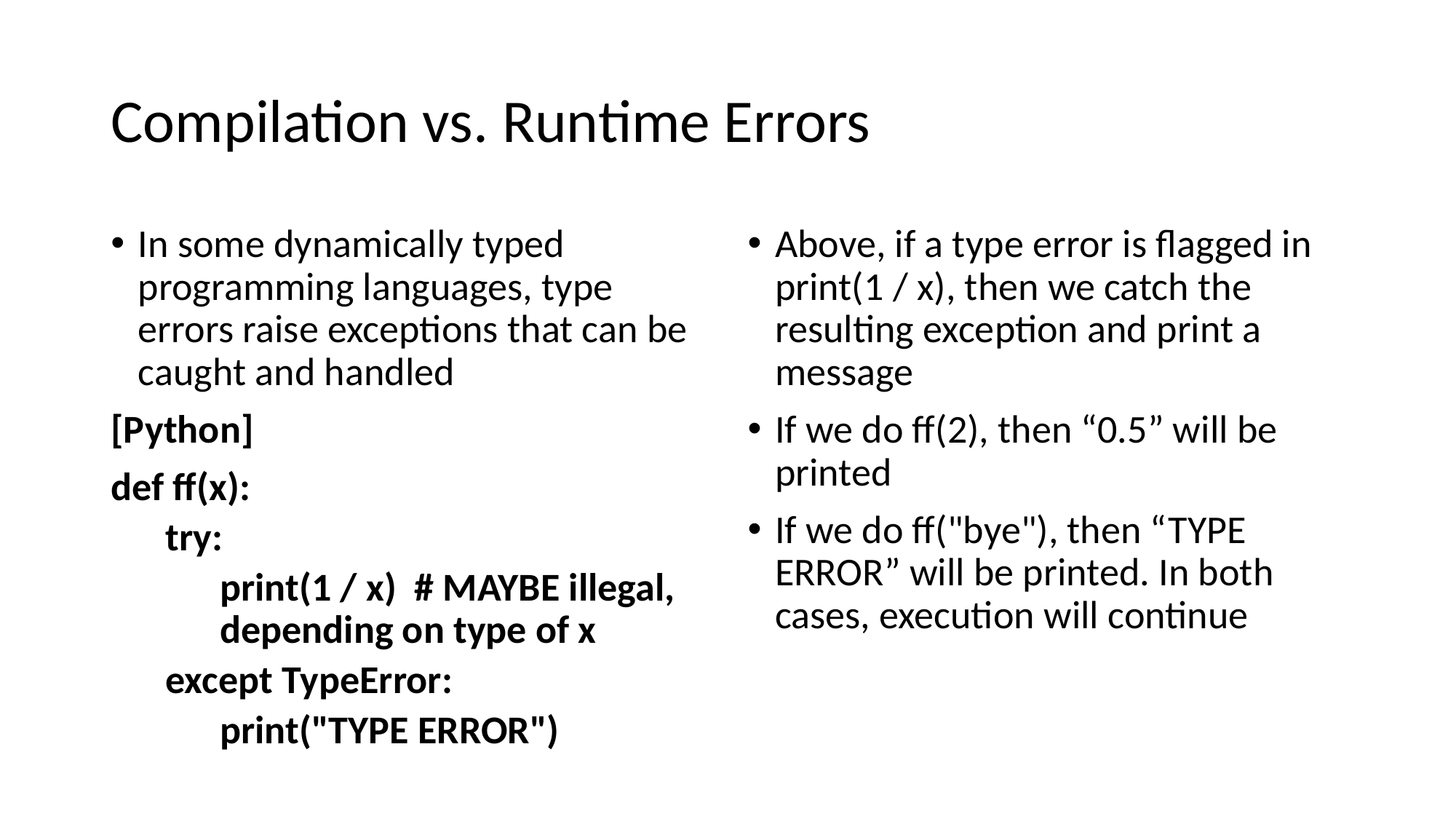

# Compilation vs. Runtime Errors
In some dynamically typed programming languages, type errors raise exceptions that can be caught and handled
[Python]
def ff(x):
try:
print(1 / x)  # MAYBE illegal, depending on type of x
except TypeError:
print("TYPE ERROR")
Above, if a type error is flagged in print(1 / x), then we catch the resulting exception and print a message
If we do ff(2), then “0.5” will be printed
If we do ff("bye"), then “TYPE ERROR” will be printed. In both cases, execution will continue